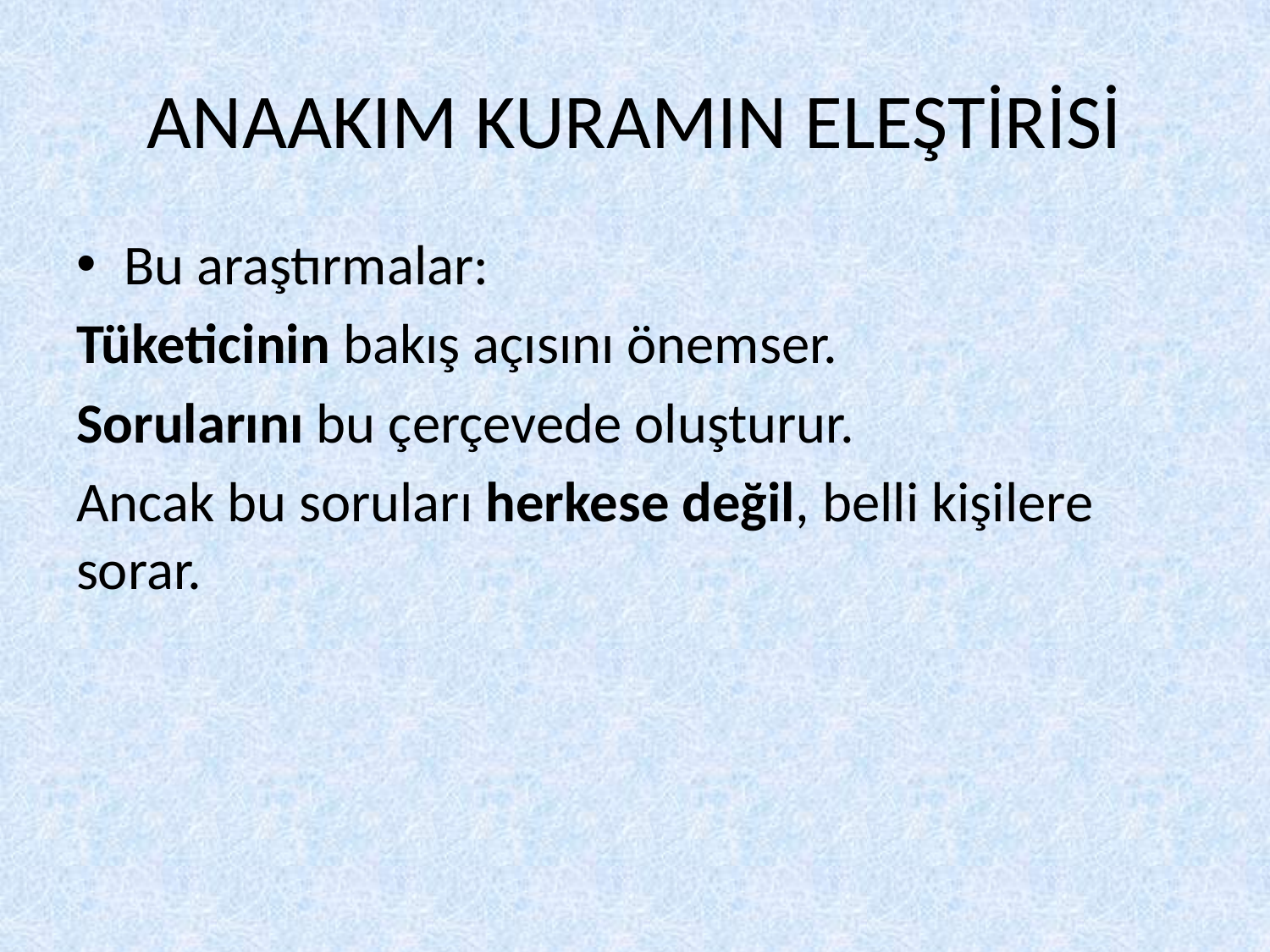

# ANAAKIM KURAMIN ELEŞTİRİSİ
Bu araştırmalar:
Tüketicinin bakış açısını önemser.
Sorularını bu çerçevede oluşturur.
Ancak bu soruları herkese değil, belli kişilere sorar.